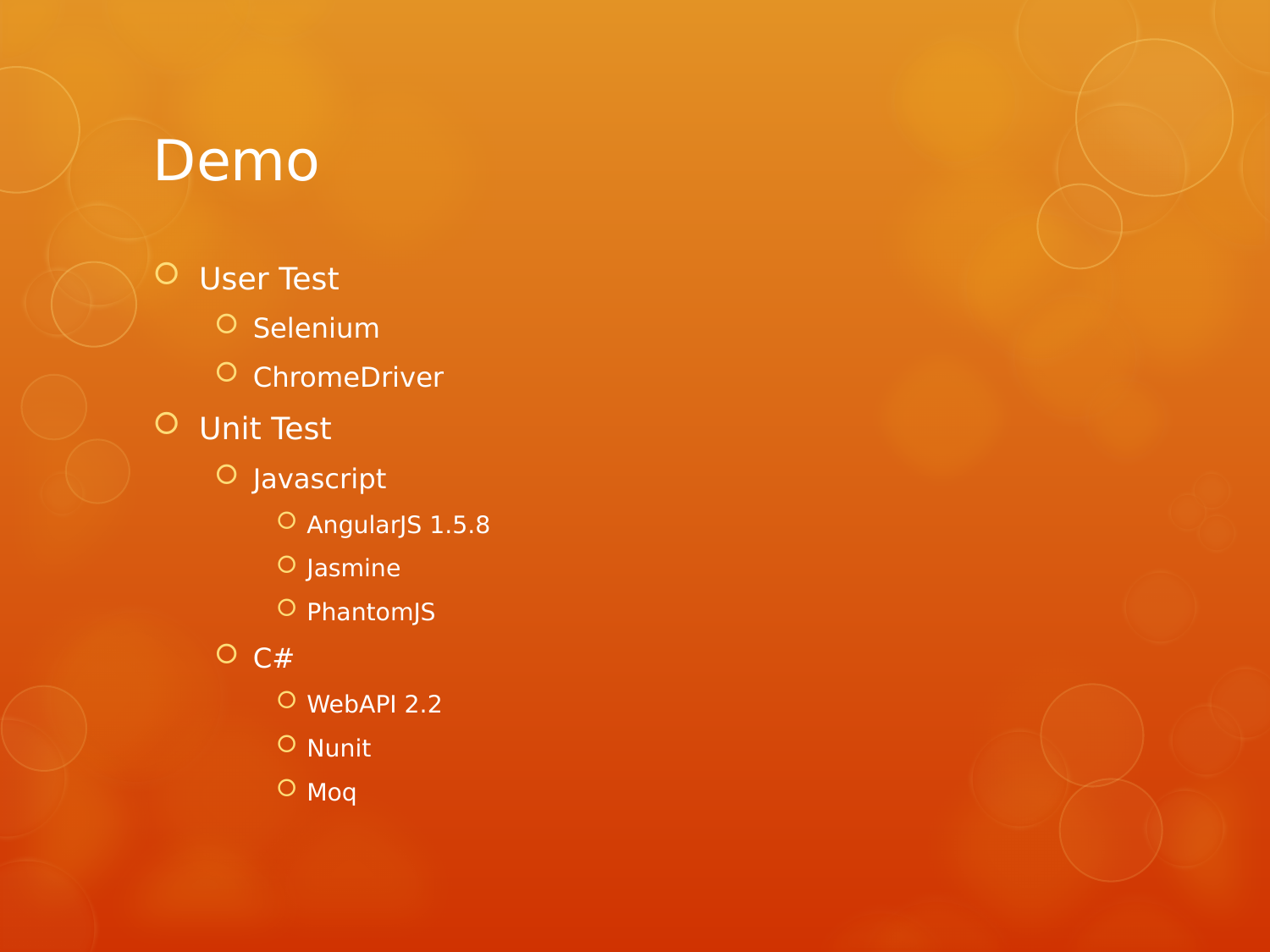

# Demo
User Test
Selenium
ChromeDriver
Unit Test
Javascript
AngularJS 1.5.8
Jasmine
PhantomJS
C#
WebAPI 2.2
Nunit
Moq